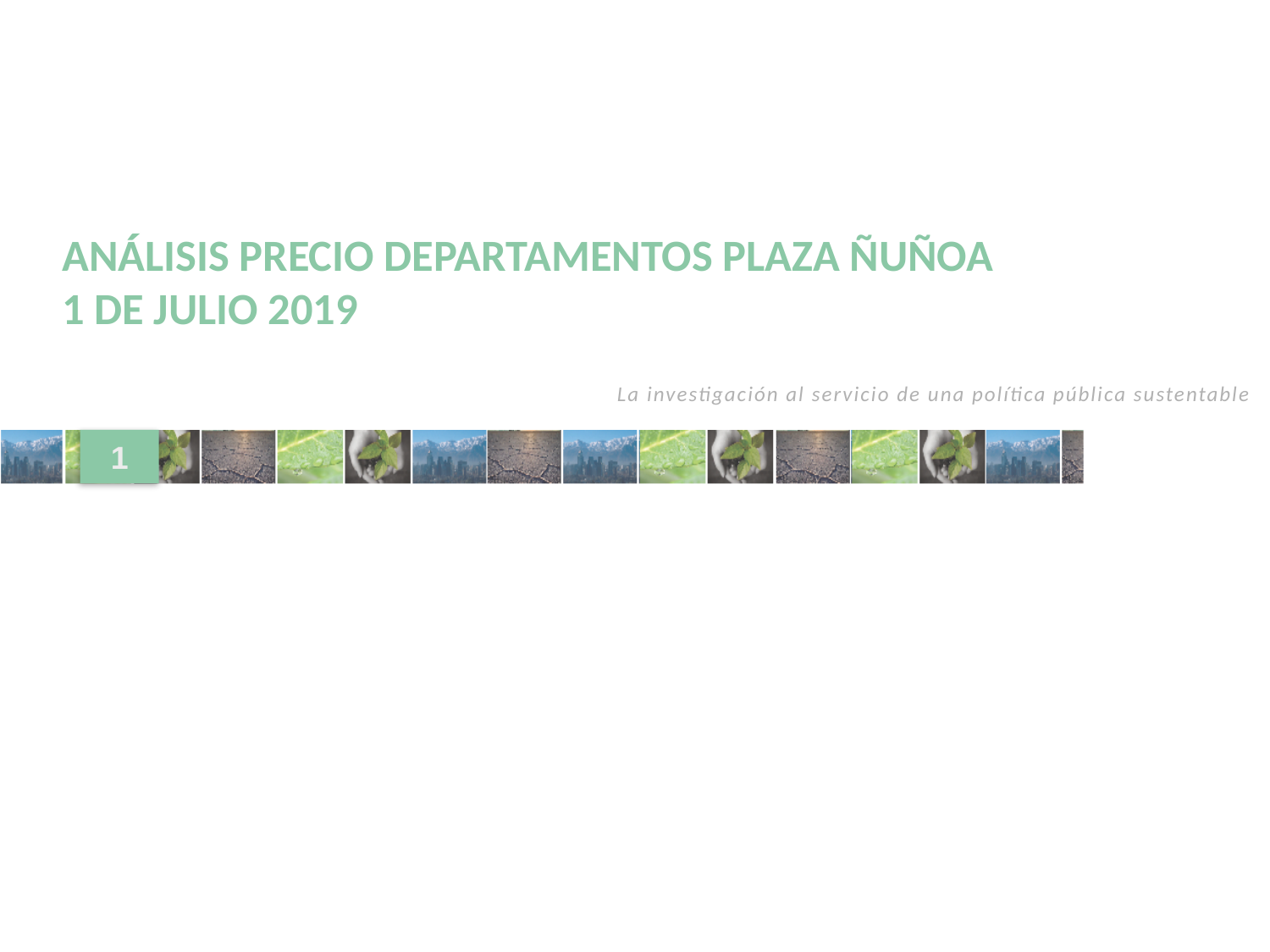

# Análisis precio departamentos plaza Ñuñoa 1 de julio 2019